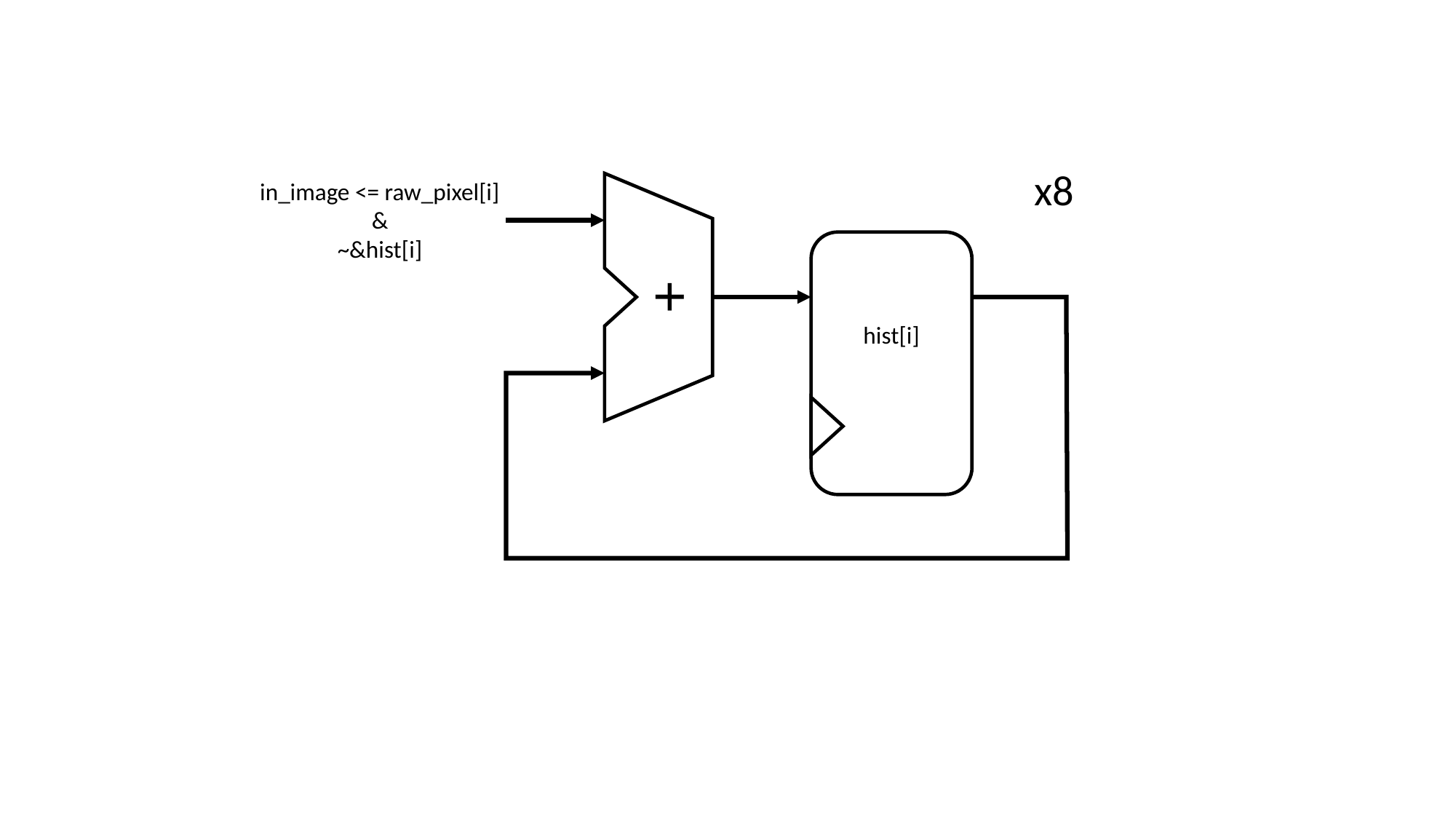

x8
in_image <= raw_pixel[i]
&
~&hist[i]
hist[i]

+